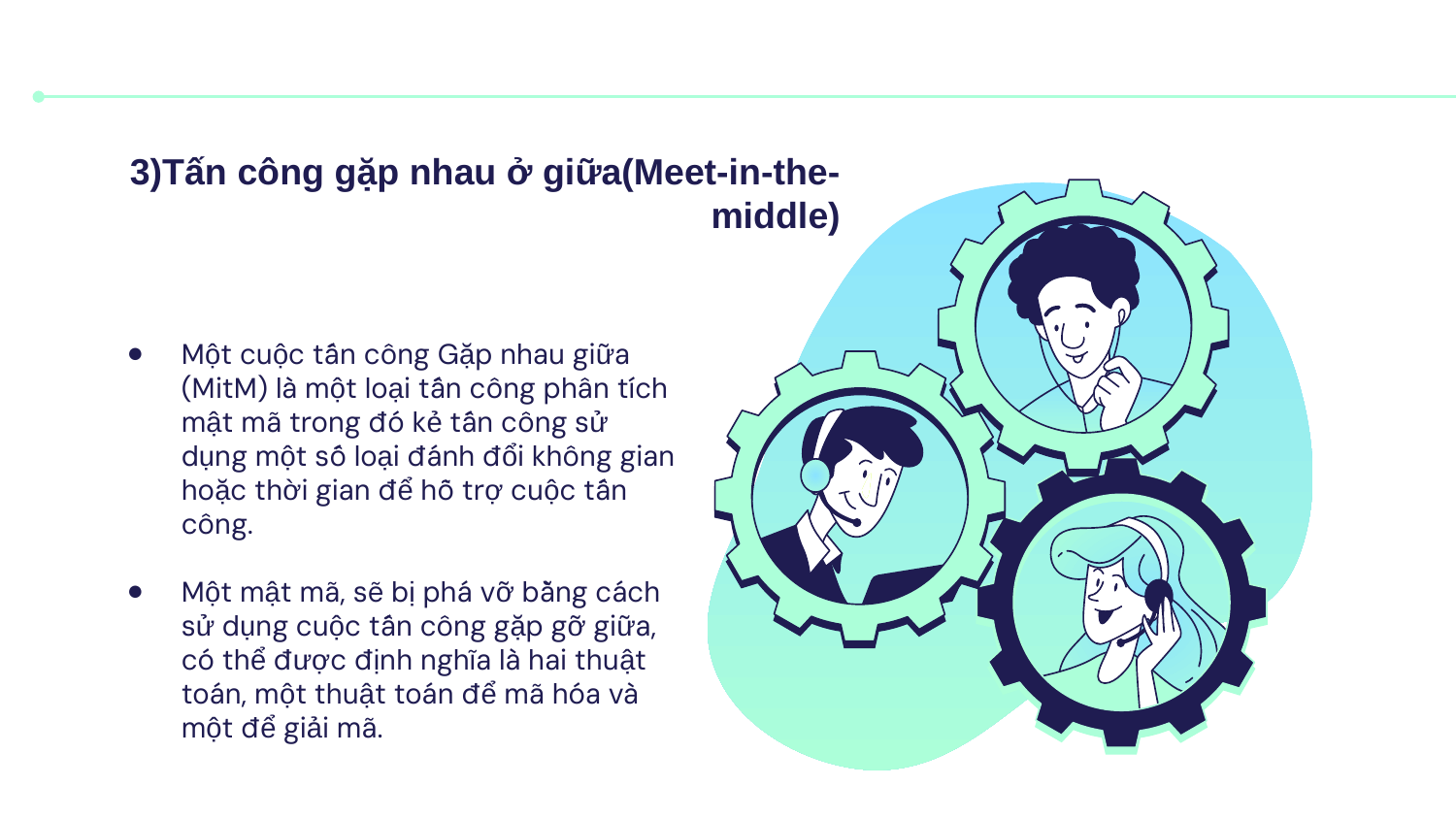

3)Tấn công gặp nhau ở giữa(Meet-in-the-middle)

Một cuộc tấn công Gặp nhau giữa (MitM) là một loại tấn công phân tích mật mã trong đó kẻ tấn công sử dụng một số loại đánh đổi không gian hoặc thời gian để hỗ trợ cuộc tấn công.

Một mật mã, sẽ bị phá vỡ bằng cách sử dụng cuộc tấn công gặp gỡ giữa, có thể được định nghĩa là hai thuật toán, một thuật toán để mã hóa và một để giải mã.